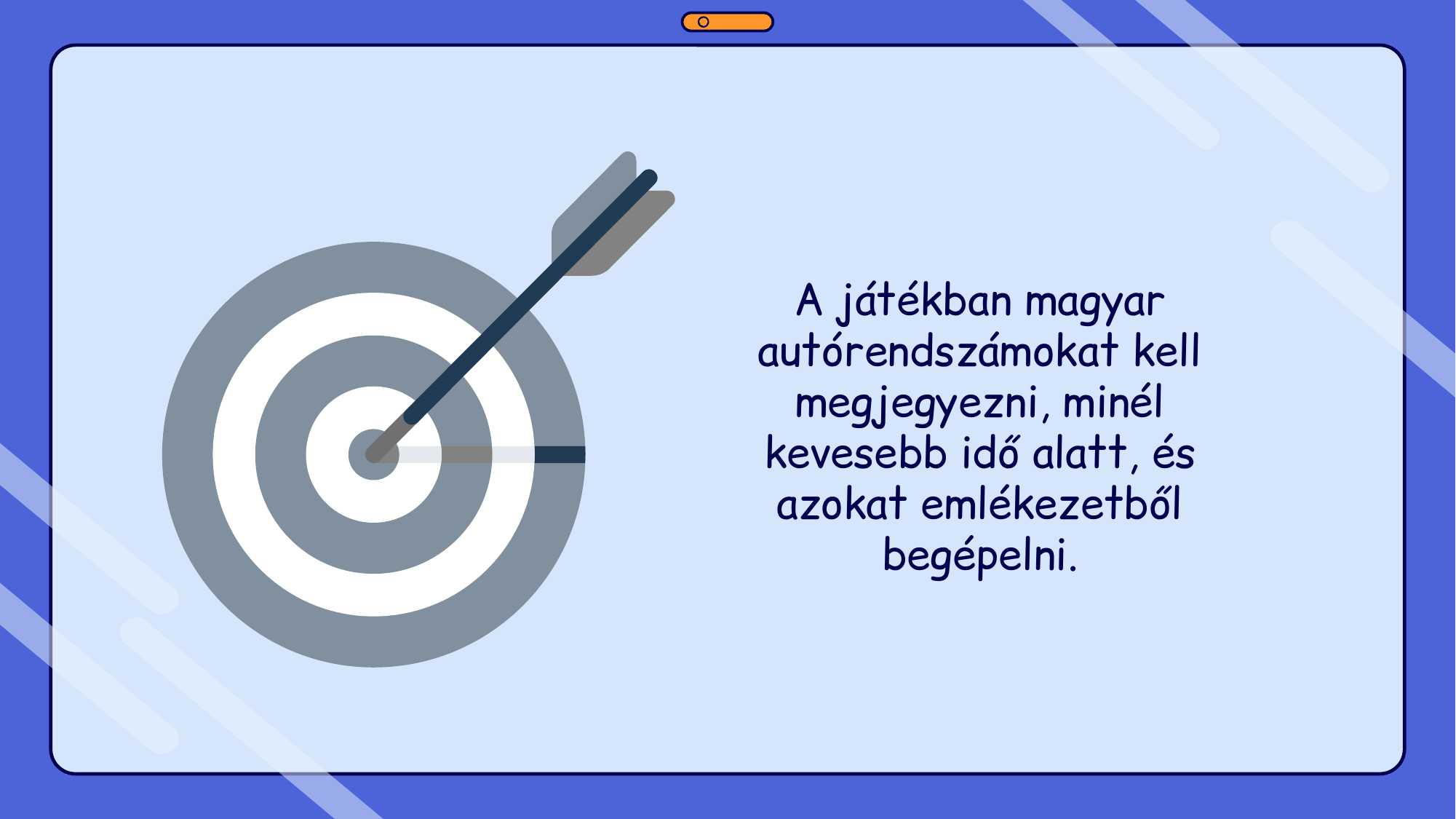

A játékban magyar autórendszámokat kell megjegyezni, minél kevesebb idő alatt, és azokat emlékezetből begépelni.